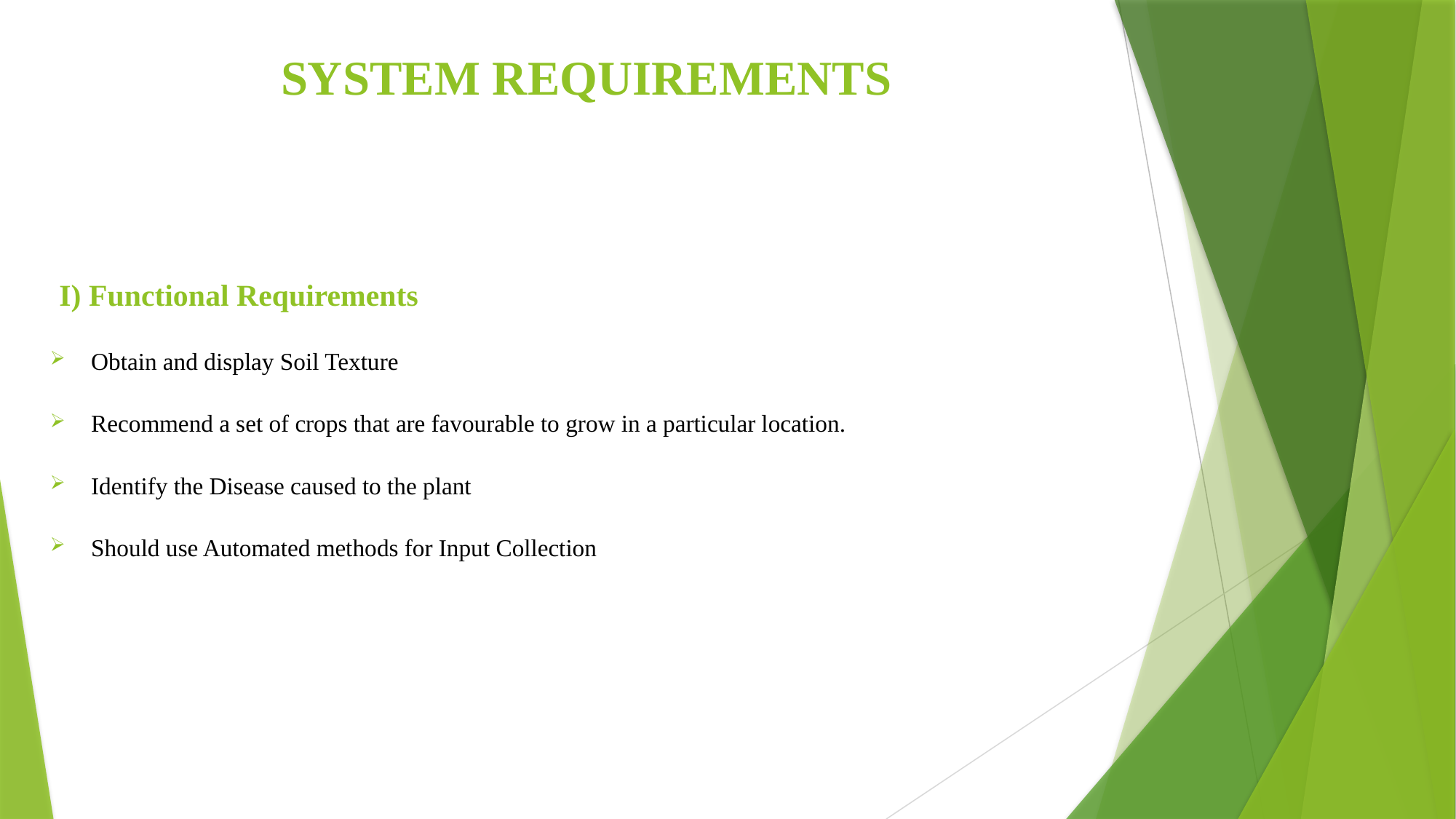

# SYSTEM REQUIREMENTS
 I) Functional Requirements
Obtain and display Soil Texture
Recommend a set of crops that are favourable to grow in a particular location.
Identify the Disease caused to the plant
Should use Automated methods for Input Collection